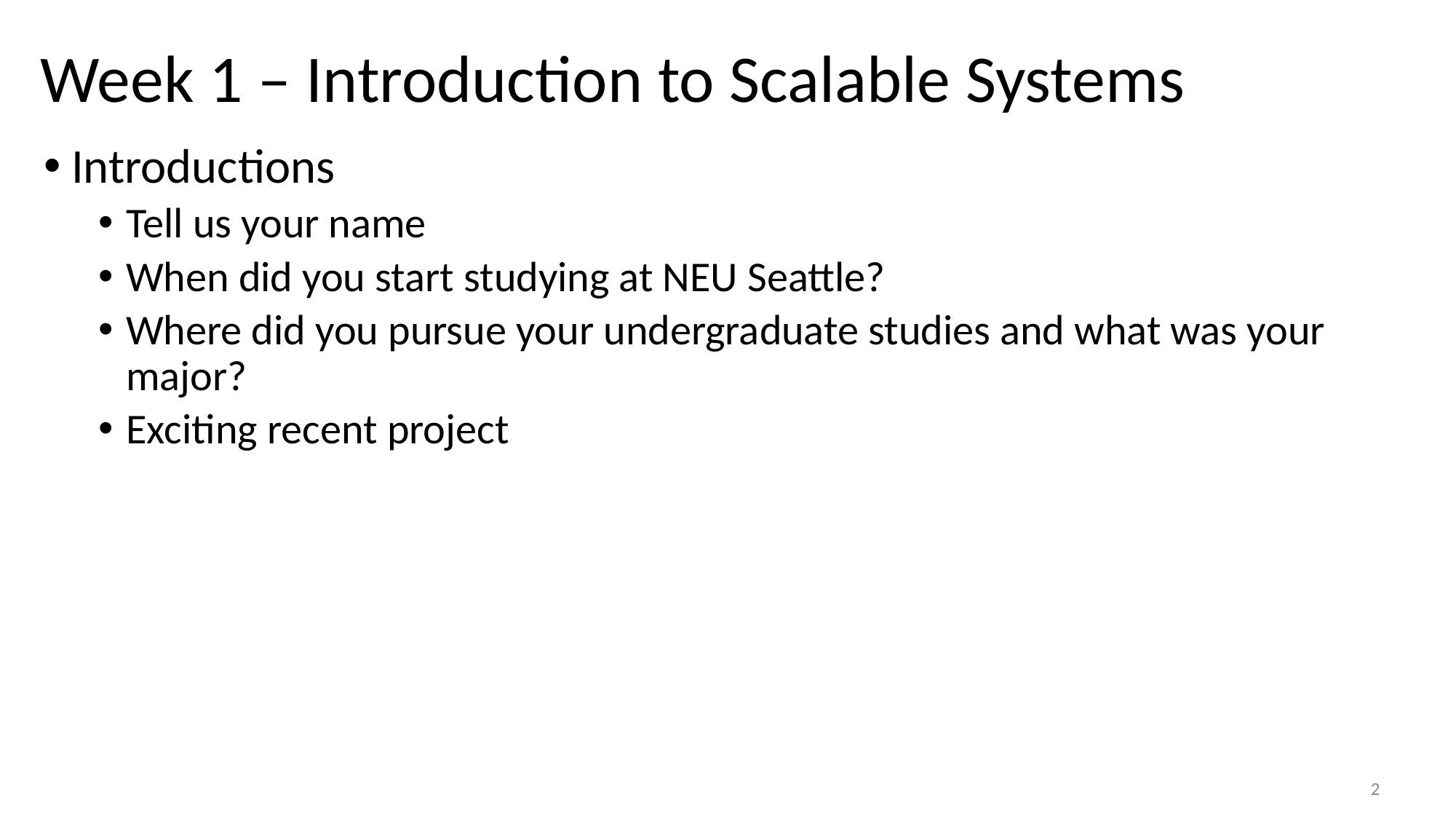

# Week 1 – Introduction to Scalable Systems
Introductions
Tell us your name
When did you start studying at NEU Seattle?
Where did you pursue your undergraduate studies and what was your major?
Exciting recent project